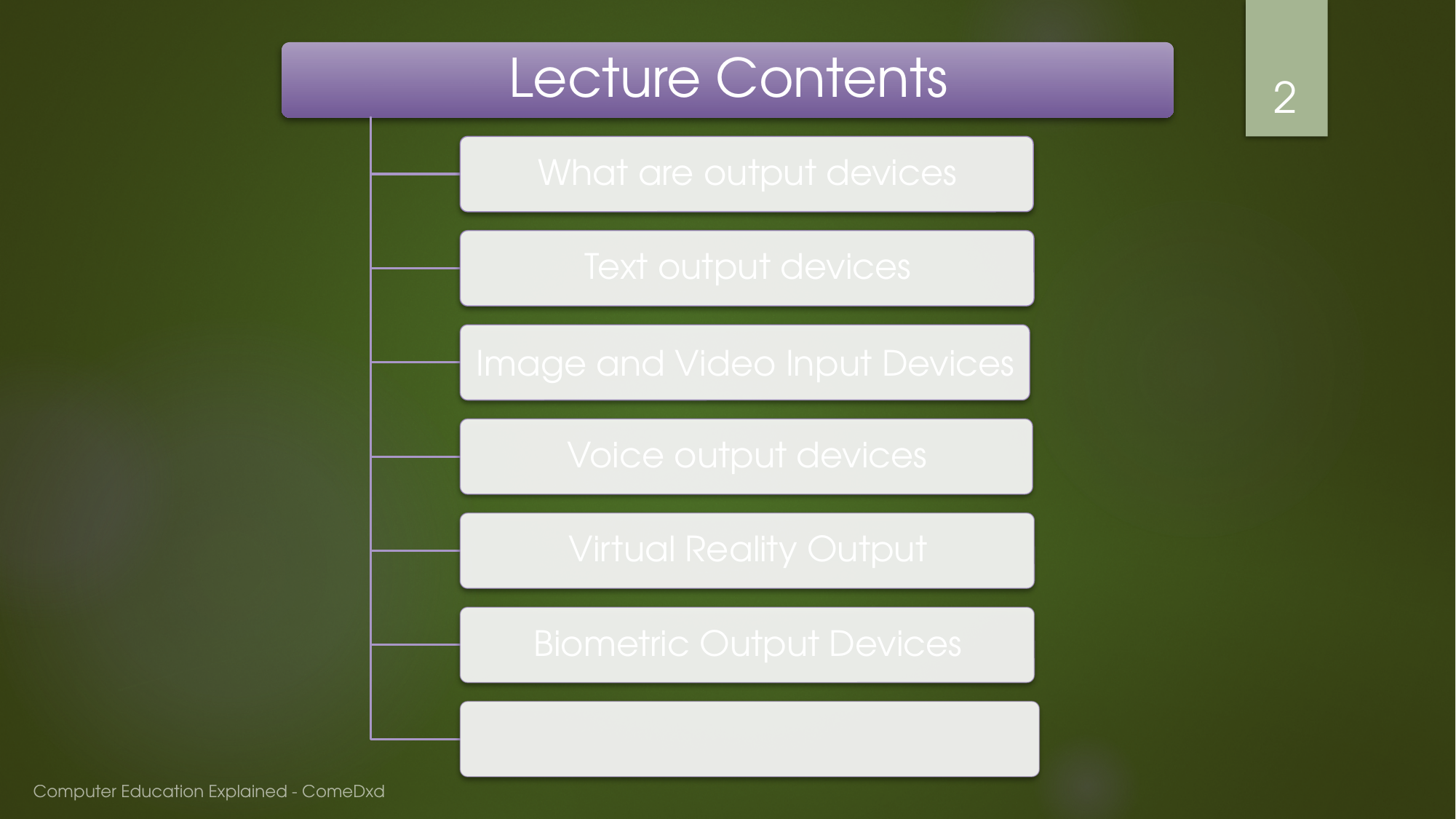

2
Lecture Contents
What are output devices
Text output devices
Image and Video Input Devices
Voice output devices
Virtual Reality Output
Biometric Output Devices

Computer Education Explained - ComeDxd